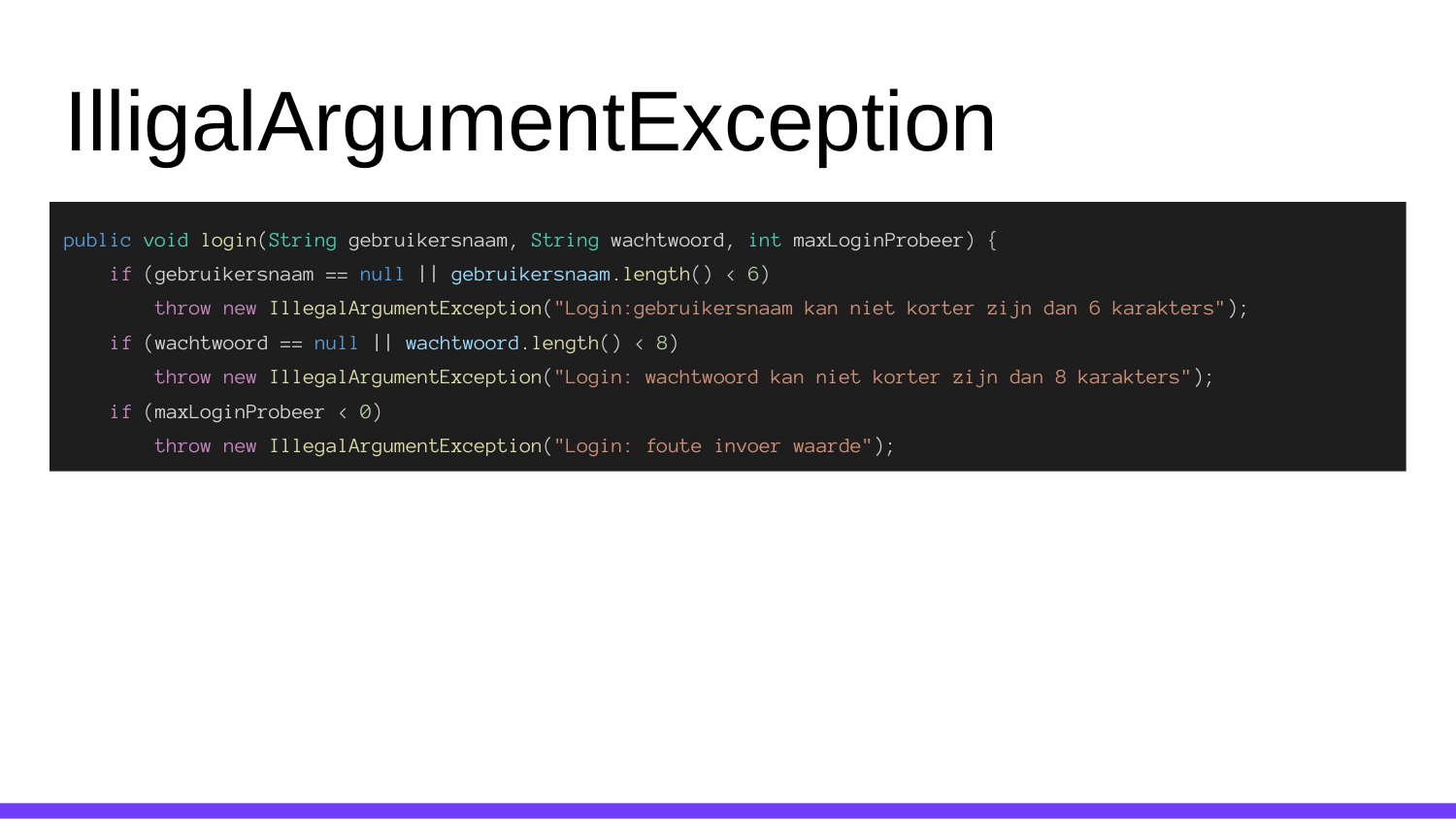

# IlligalArgumentException
public void login(String gebruikersnaam, String wachtwoord, int maxLoginProbeer) {
    if (gebruikersnaam == null || gebruikersnaam.length() < 6)
        throw new IllegalArgumentException("Login:gebruikersnaam kan niet korter zijn dan 6 karakters");
    if (wachtwoord == null || wachtwoord.length() < 8)
        throw new IllegalArgumentException("Login: wachtwoord kan niet korter zijn dan 8 karakters");
    if (maxLoginProbeer < 0)
        throw new IllegalArgumentException("Login: foute invoer waarde");